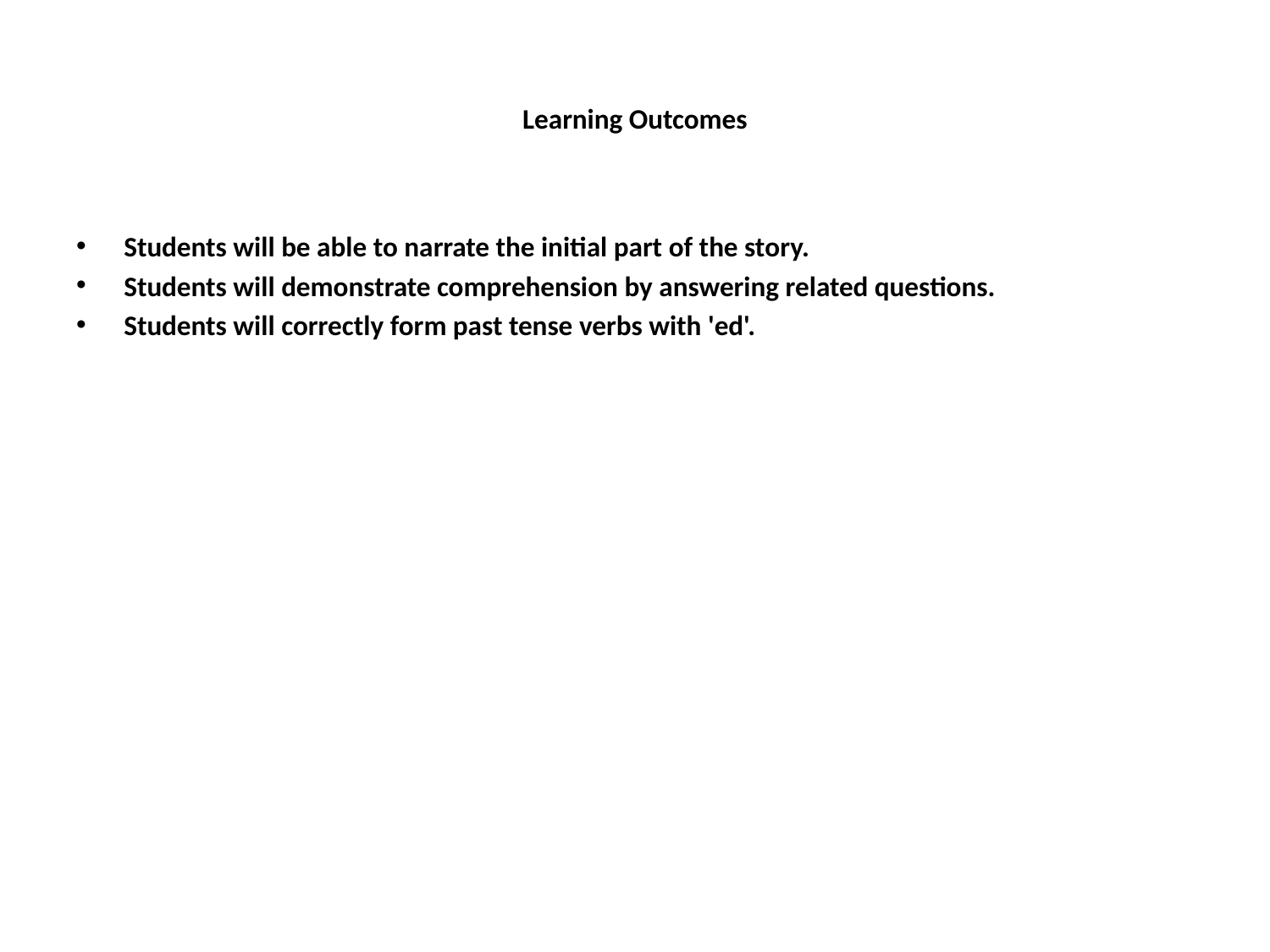

# Learning Outcomes
Students will be able to narrate the initial part of the story.
Students will demonstrate comprehension by answering related questions.
Students will correctly form past tense verbs with 'ed'.